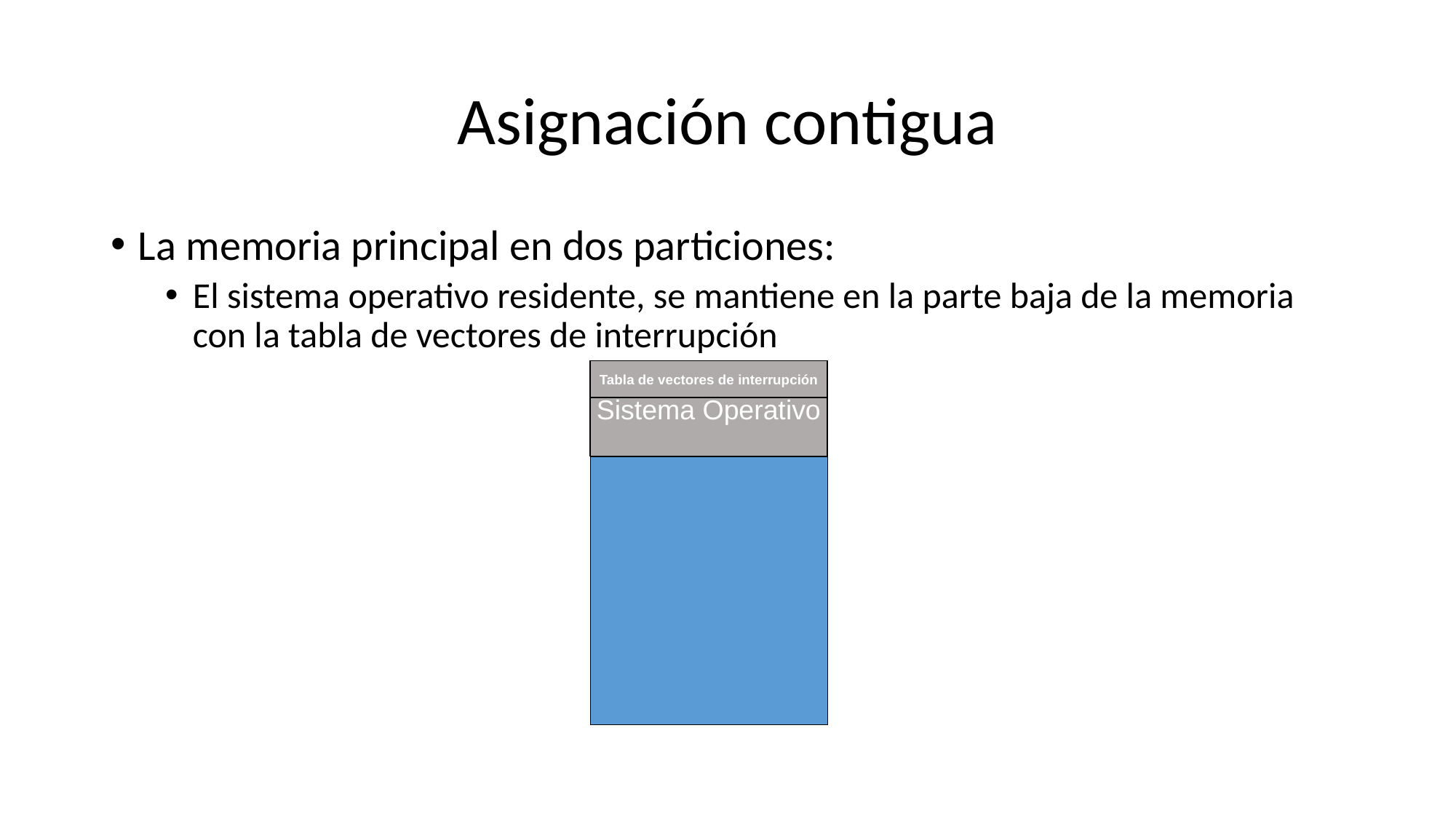

# Asignación contigua
La memoria principal en dos particiones:
El sistema operativo residente, se mantiene en la parte baja de la memoria con la tabla de vectores de interrupción
Tabla de vectores de interrupción
Sistema Operativo